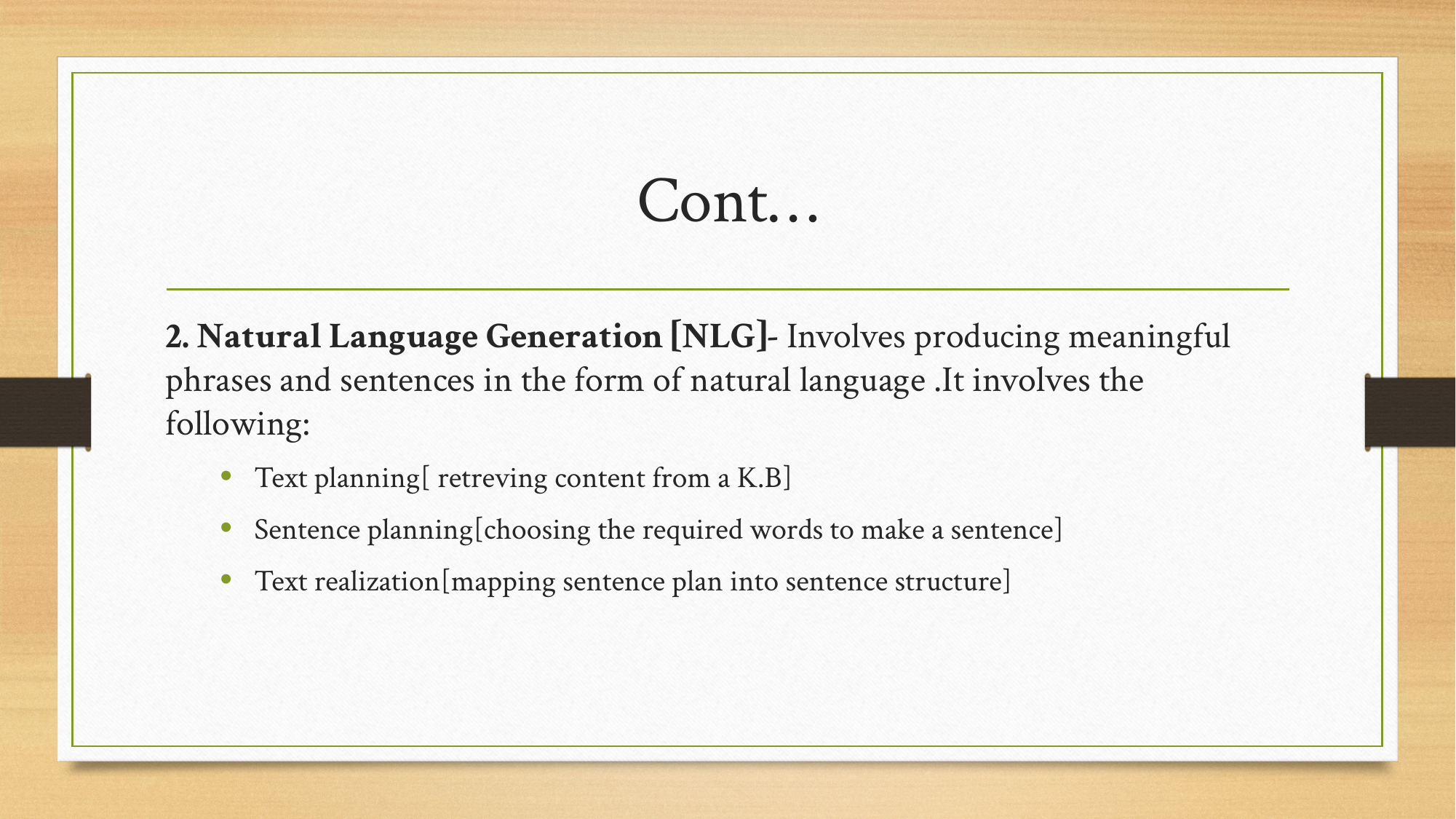

# Cont…
2. Natural Language Generation [NLG]- Involves producing meaningful phrases and sentences in the form of natural language .It involves the following:
Text planning[ retreving content from a K.B]
Sentence planning[choosing the required words to make a sentence]
Text realization[mapping sentence plan into sentence structure]